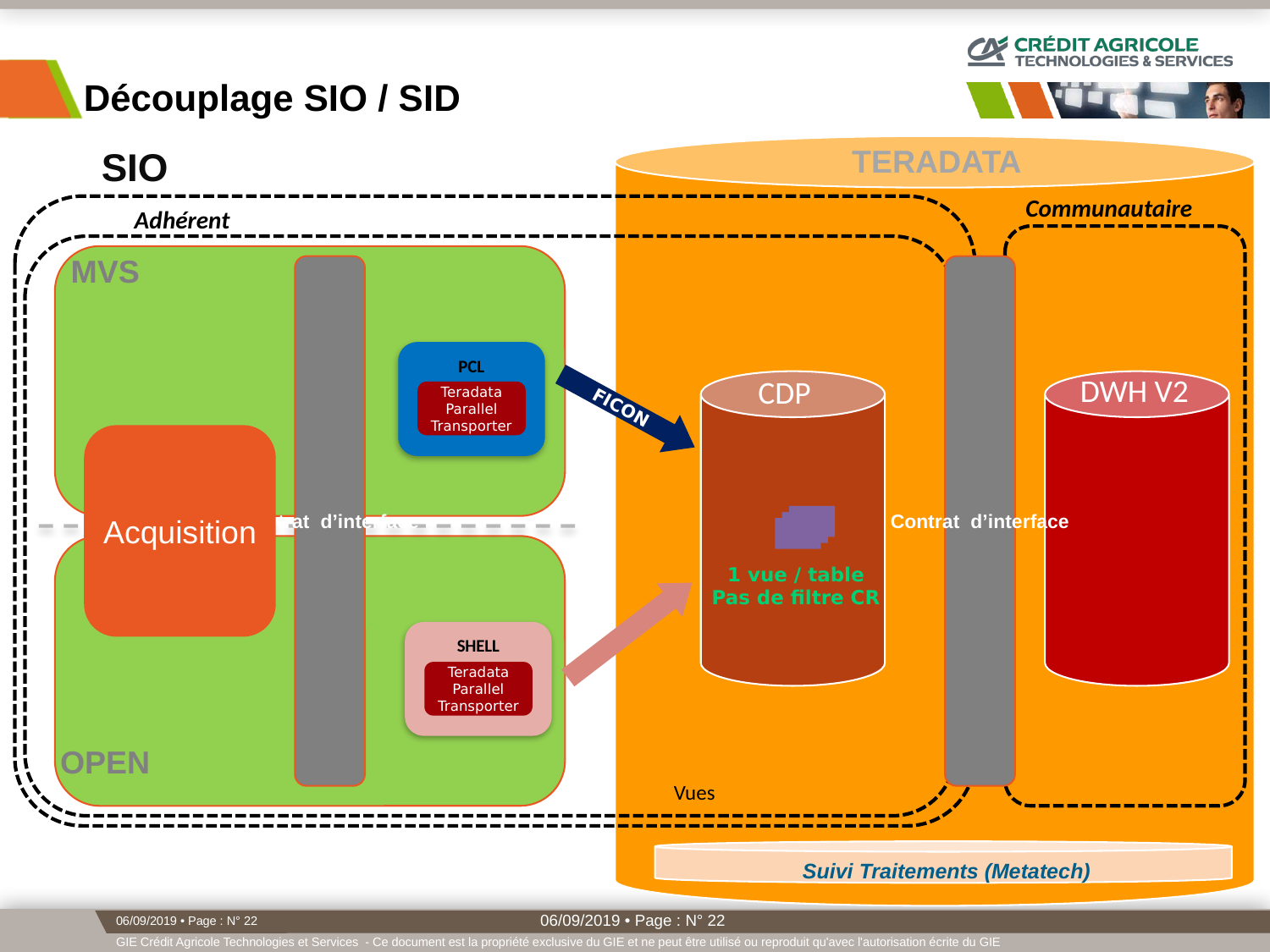

# Découplage SIO / SID
TERADATA

SIO
Communautaire

Adhérent

MVS

Contrat  d’interface
Contrat  d’interface
PCL
DWH V2
CDP

Teradata
Parallel
Transporter
FICON
Acquisition

1 vue / table
Pas de filtre CR

SHELL
Teradata
Parallel
Transporter
OPEN
Vues

Suivi Traitements (Metatech)
06/09/2019 • Page : N° 22